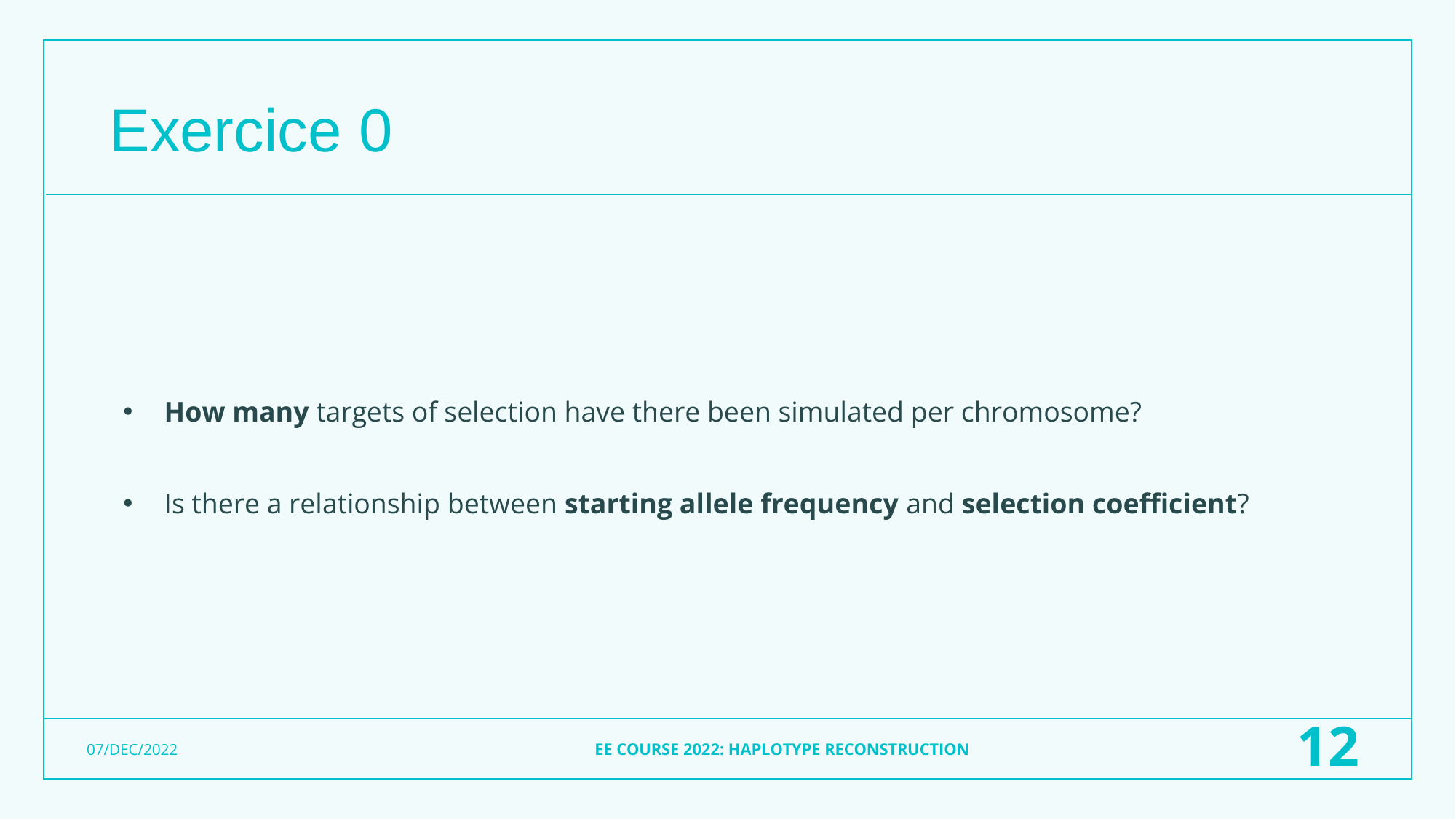

# Exercice 0
How many targets of selection have there been simulated per chromosome?

Is there a relationship between starting allele frequency and selection coefficient?
EE COURSE 2022: HAPLOTYPE RECONSTRUCTION
12
07/DEC/2022